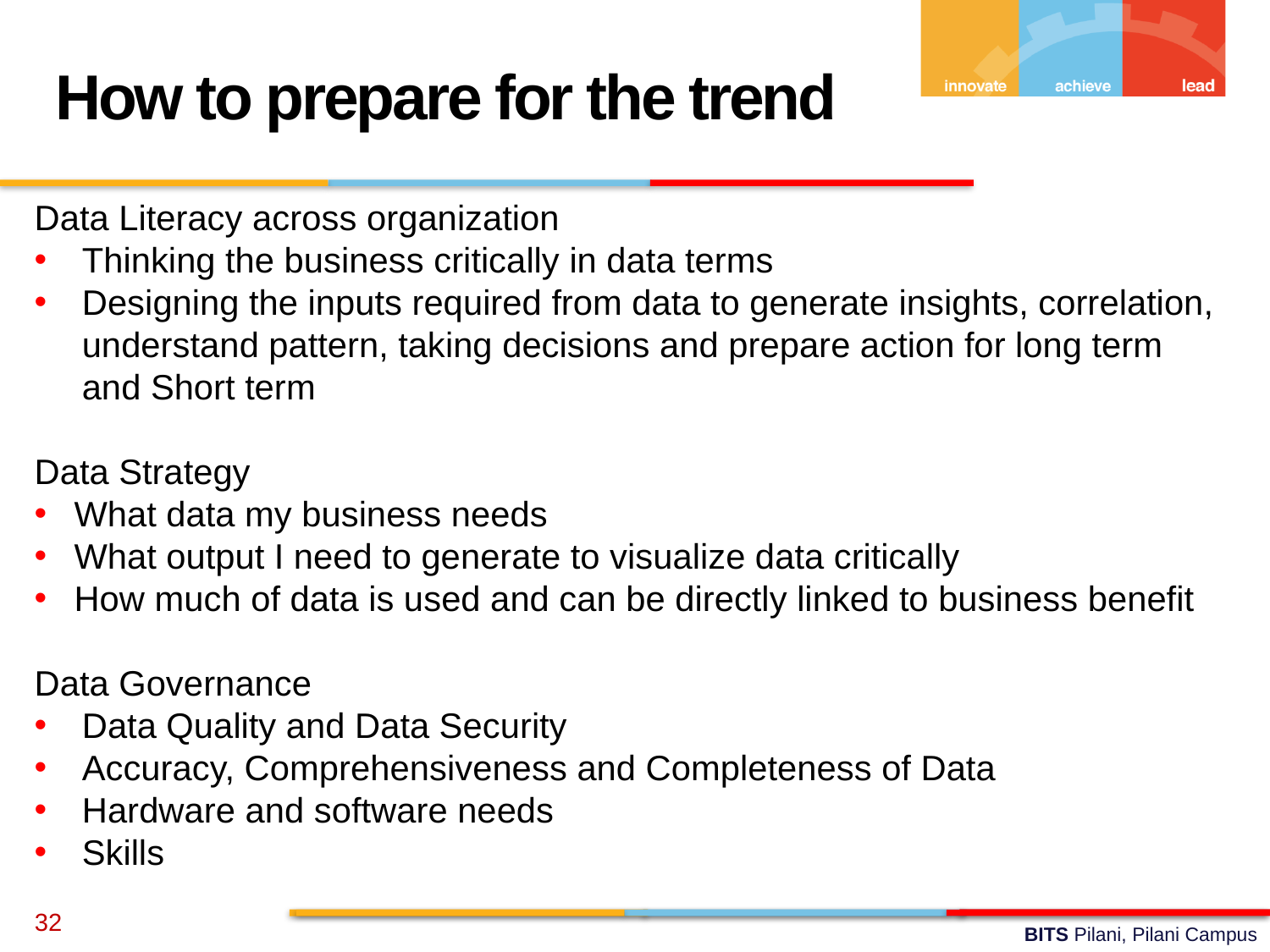

How to prepare for the trend
Data Literacy across organization
Thinking the business critically in data terms
Designing the inputs required from data to generate insights, correlation, understand pattern, taking decisions and prepare action for long term and Short term

Data Strategy
What data my business needs
What output I need to generate to visualize data critically
How much of data is used and can be directly linked to business benefit

Data Governance
Data Quality and Data Security
Accuracy, Comprehensiveness and Completeness of Data
Hardware and software needs
Skills
32